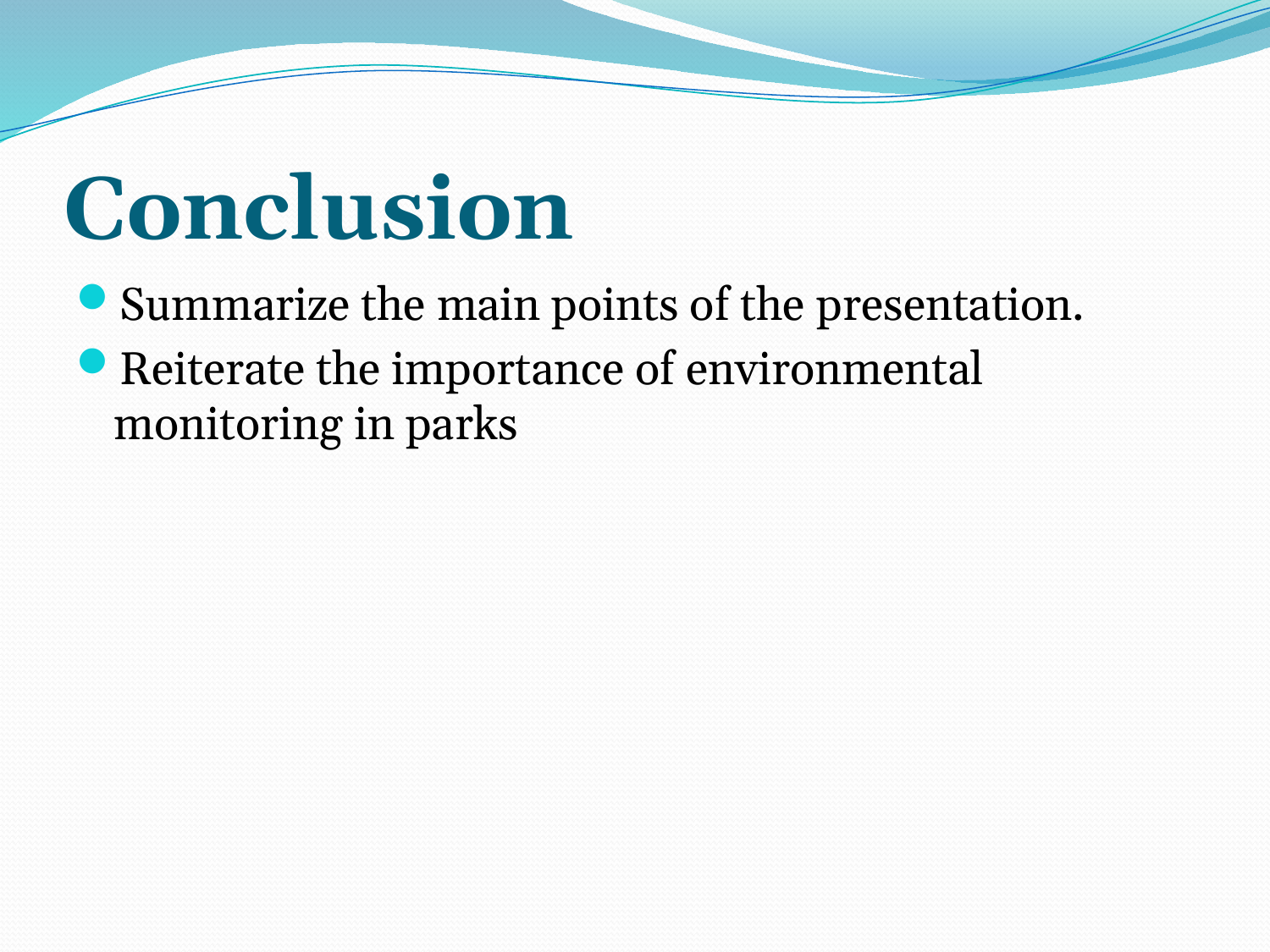

# Conclusion
Summarize the main points of the presentation.
Reiterate the importance of environmental monitoring in parks